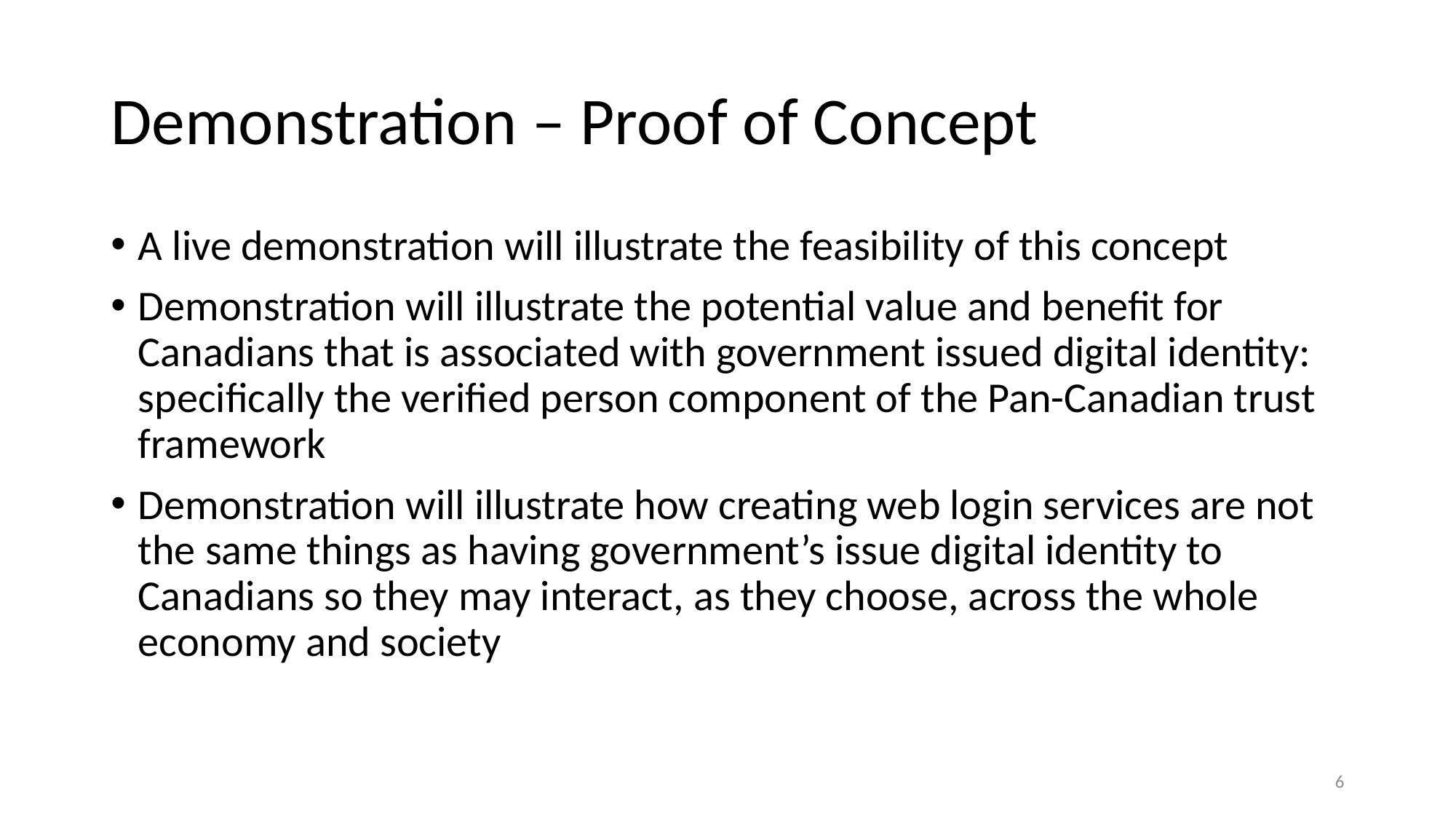

# Demonstration – Proof of Concept
A live demonstration will illustrate the feasibility of this concept
Demonstration will illustrate the potential value and benefit for Canadians that is associated with government issued digital identity: specifically the verified person component of the Pan-Canadian trust framework
Demonstration will illustrate how creating web login services are not the same things as having government’s issue digital identity to Canadians so they may interact, as they choose, across the whole economy and society
6